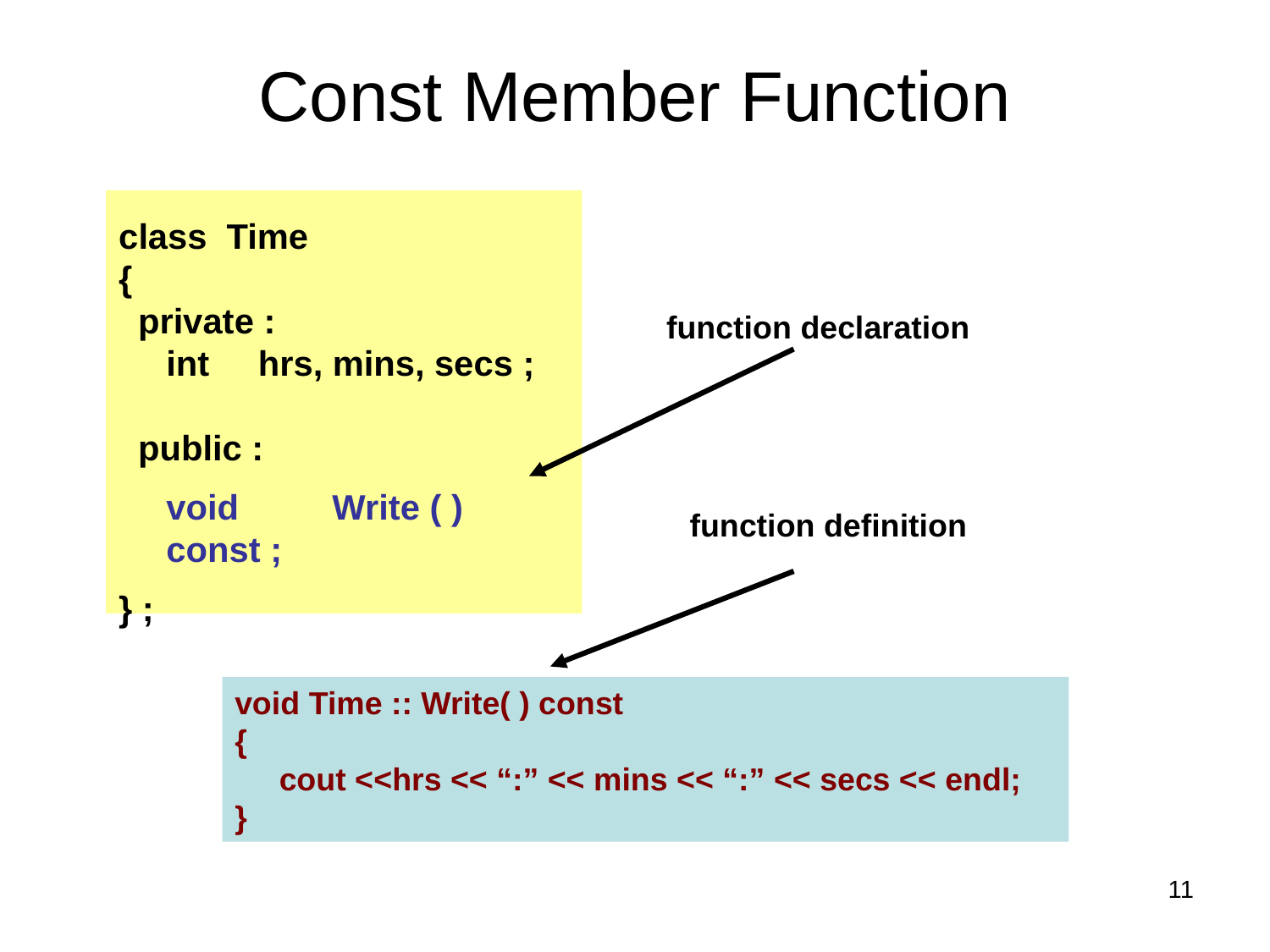

# Const Member Function

class  Time
{
  private :
	int     hrs, mins, secs ;

  public :

	void	    Write ( )  const ;

} ;
function declaration

function definition

void Time :: Write( ) const
{
     cout <<hrs << “:” << mins << “:” << secs << endl;
}
11